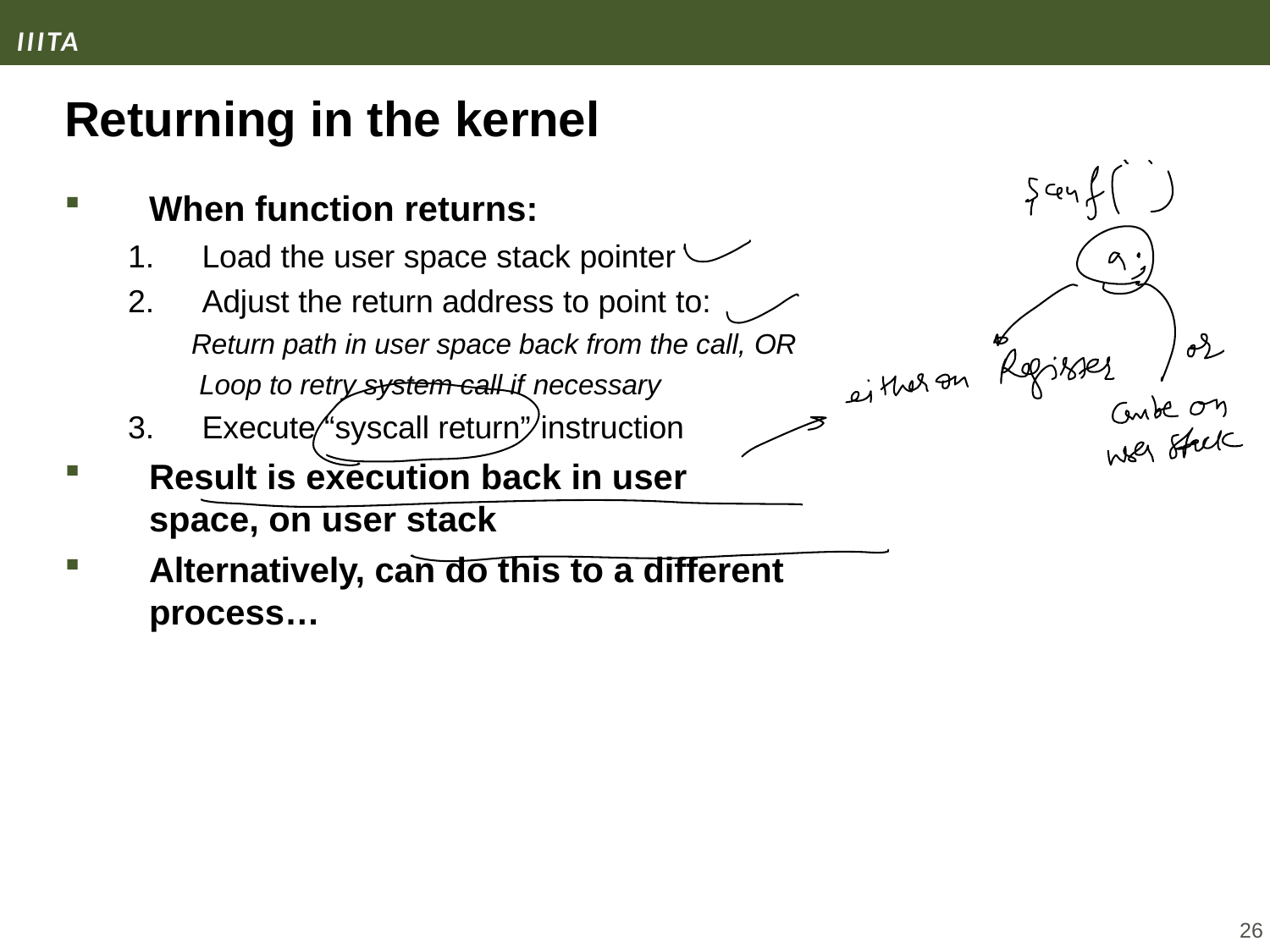

# Returning in the kernel
When function returns:
Load the user space stack pointer
Adjust the return address to point to:
Return path in user space back from the call, OR  Loop to retry system call if necessary
Execute “syscall return” instruction
Result is execution back in user space, on user stack
Alternatively, can do this to a different process…
26